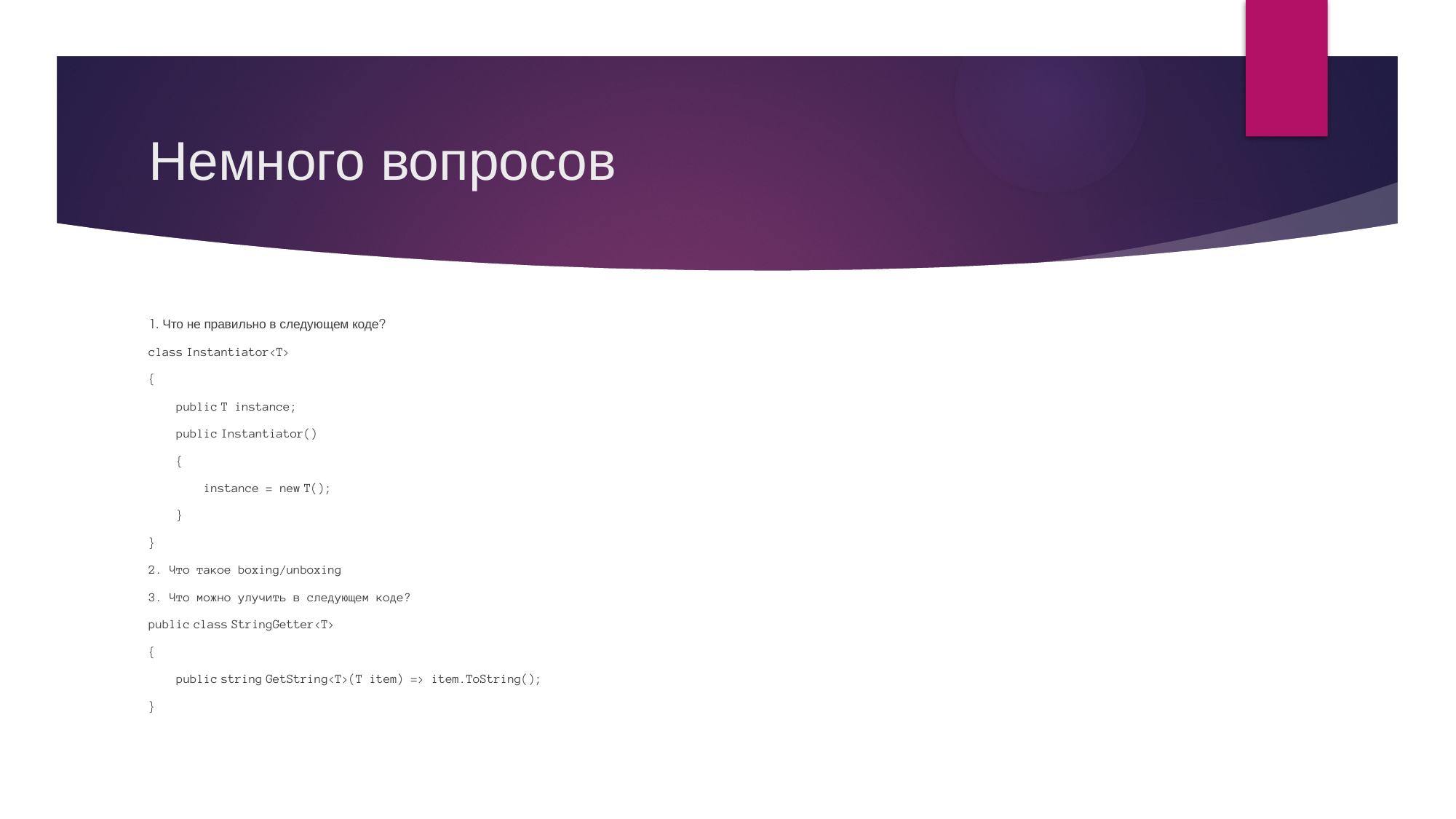

# Немного вопросов
1. Что не правильно в следующем коде?
class Instantiator<T>
{
    public T instance;
    public Instantiator()
    {
        instance = new T();
    }
}
2. Что такое boxing/unboxing
3. Что можно улучить в следующем коде?
public class StringGetter<T>
{
    public string GetString<T>(T item) => item.ToString();
}